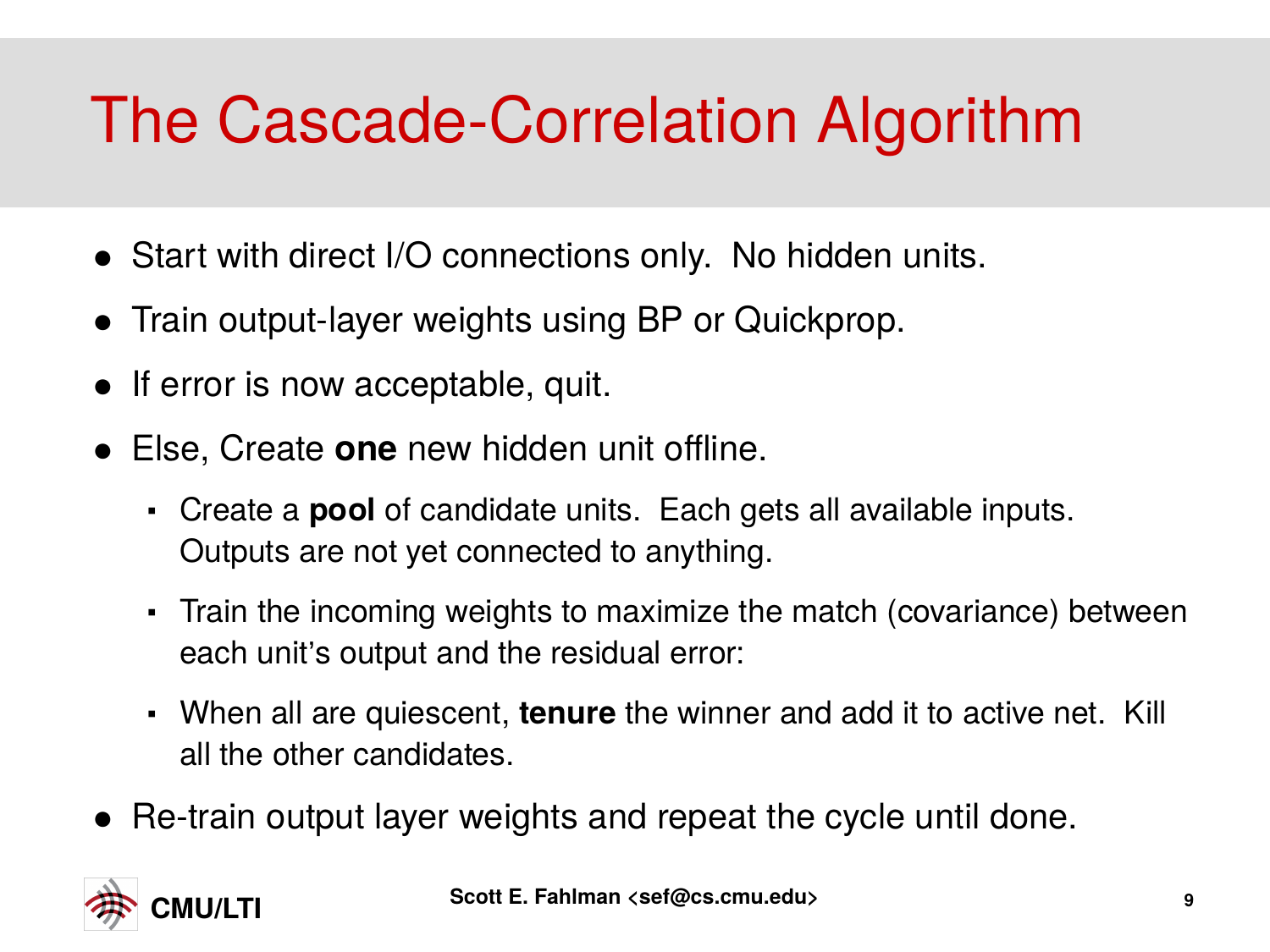

# The Cascade-Correlation Algorithm
Start with direct I/O connections only.  No hidden units.
Train output-layer weights using BP or Quickprop.
If error is now acceptable, quit.
Else, Create one new hidden unit offline.
Create a pool of candidate units.  Each gets all available inputs.  Outputs are not yet connected to anything.
Train the incoming weights to maximize the match (covariance) between each unit’s output and the residual error:
When all are quiescent, tenure the winner and add it to active net.  Kill all the other candidates.
Re-train output layer weights and repeat the cycle until done.

Scott E. Fahlman <sef@cs.cmu.edu>
9